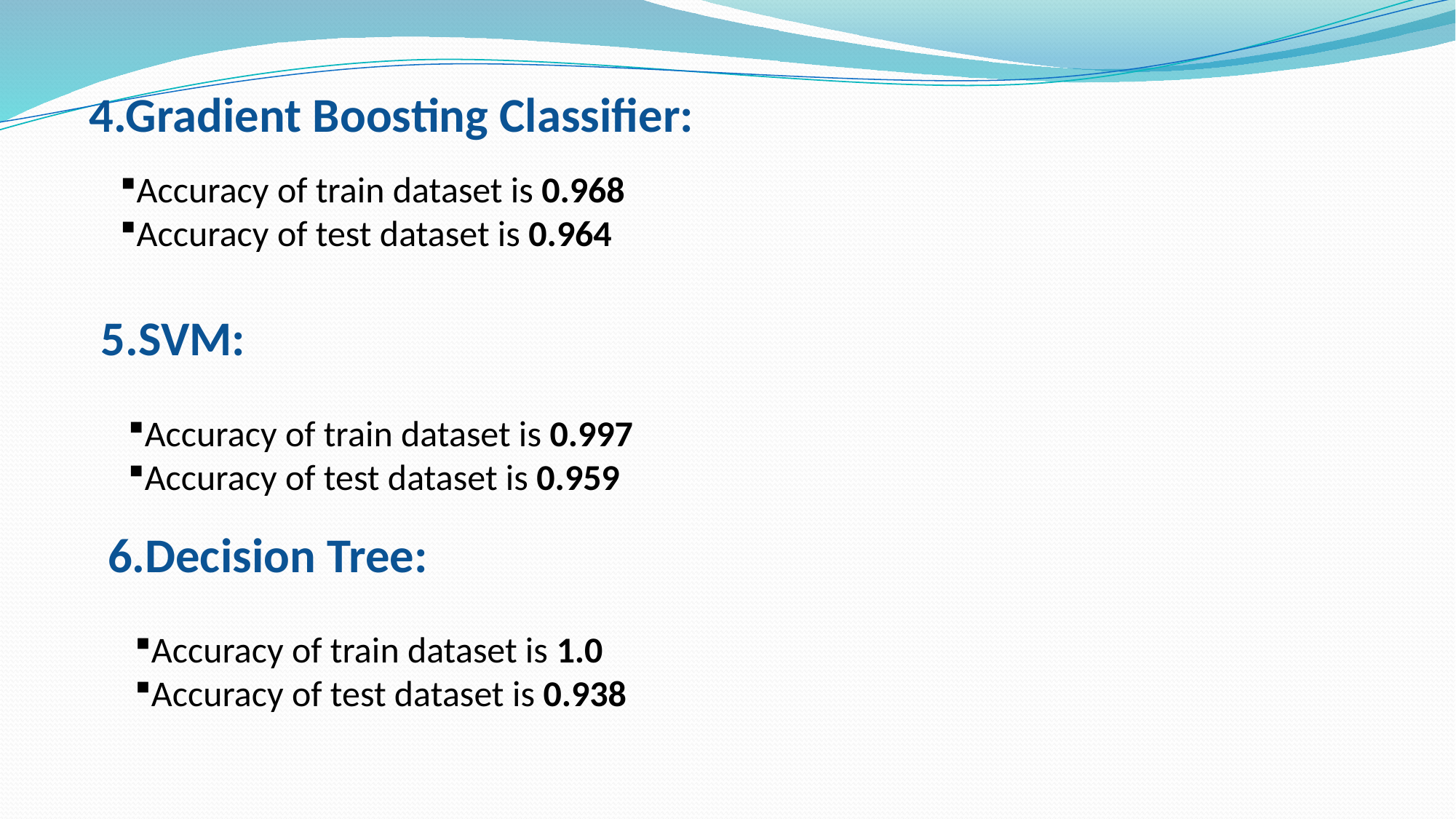

4.Gradient Boosting Classifier:
Accuracy of train dataset is 0.968
Accuracy of test dataset is 0.964
5.SVM:
Accuracy of train dataset is 0.997
Accuracy of test dataset is 0.959
6.Decision Tree:
Accuracy of train dataset is 1.0
Accuracy of test dataset is 0.938